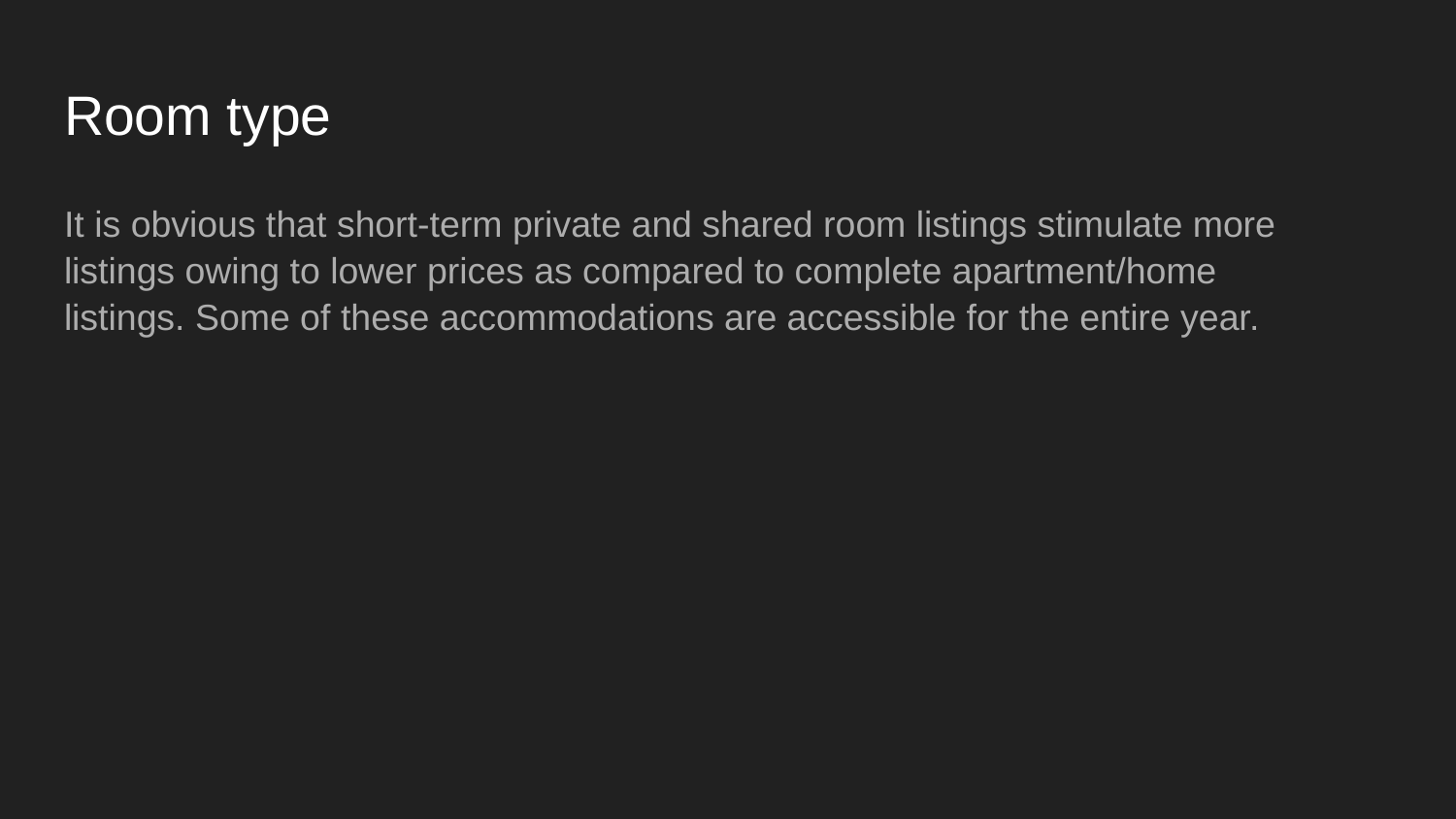

# Room type
It is obvious that short-term private and shared room listings stimulate more listings owing to lower prices as compared to complete apartment/home listings. Some of these accommodations are accessible for the entire year.